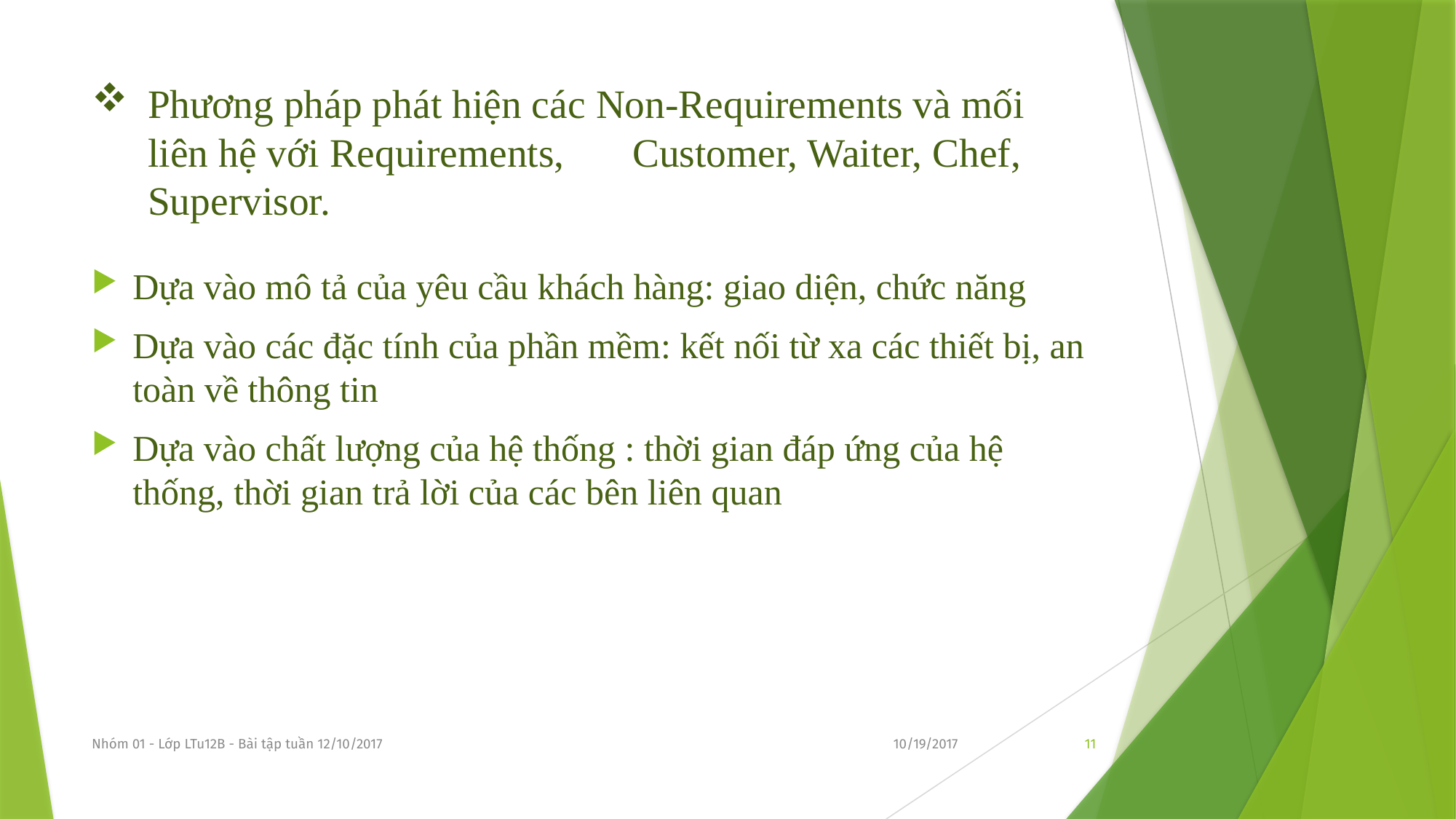

# Phương pháp phát hiện các Non-Requirements và mối liên hệ với Requirements, 	Customer, Waiter, Chef, Supervisor.
Dựa vào mô tả của yêu cầu khách hàng: giao diện, chức năng
Dựa vào các đặc tính của phần mềm: kết nối từ xa các thiết bị, an toàn về thông tin
Dựa vào chất lượng của hệ thống : thời gian đáp ứng của hệ thống, thời gian trả lời của các bên liên quan
Nhóm 01 - Lớp LTu12B - Bài tập tuần 12/10/2017
10/19/2017
11